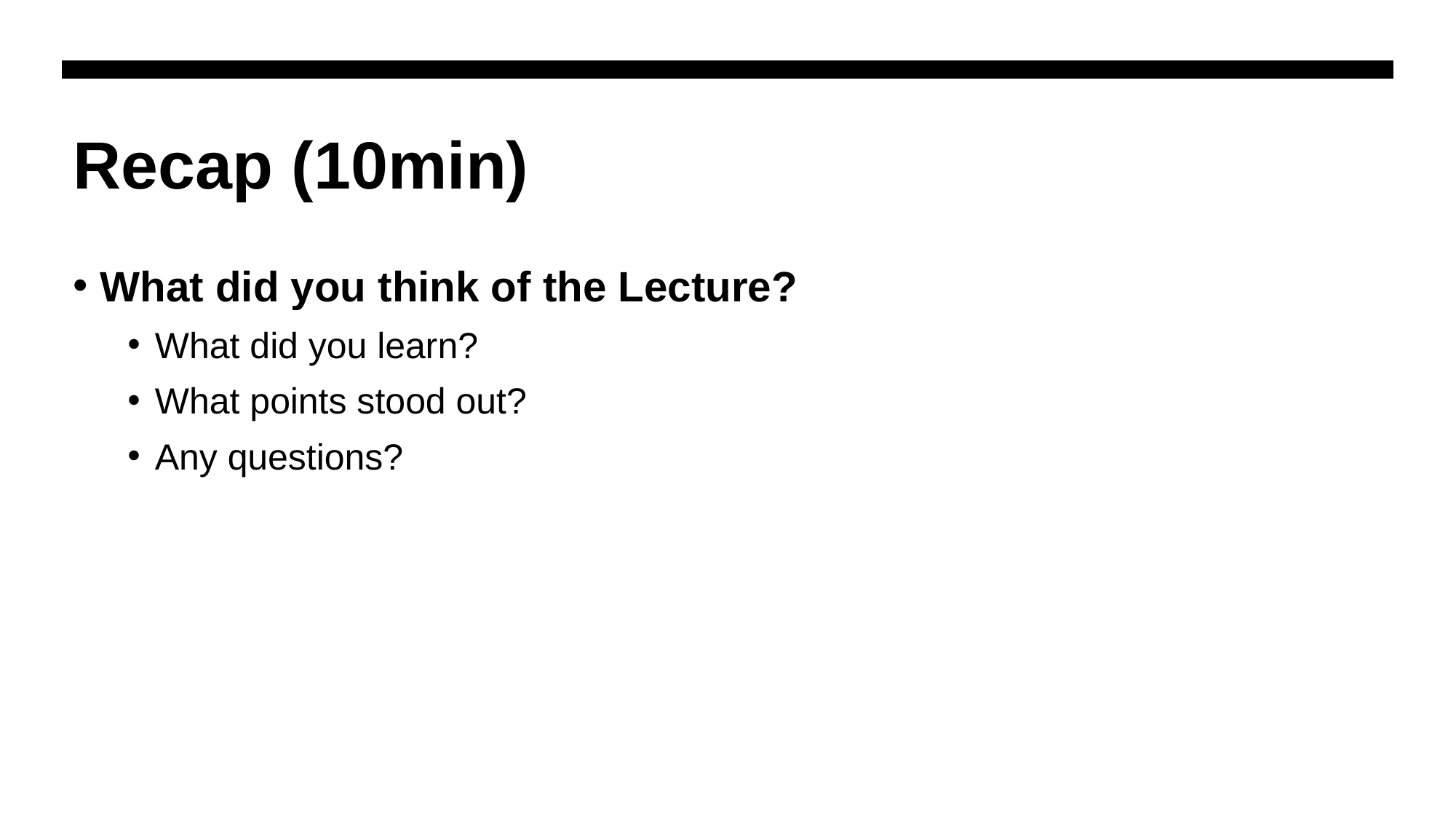

# Recap (10min)
What did you think of the Lecture?
What did you learn?
What points stood out?
Any questions?